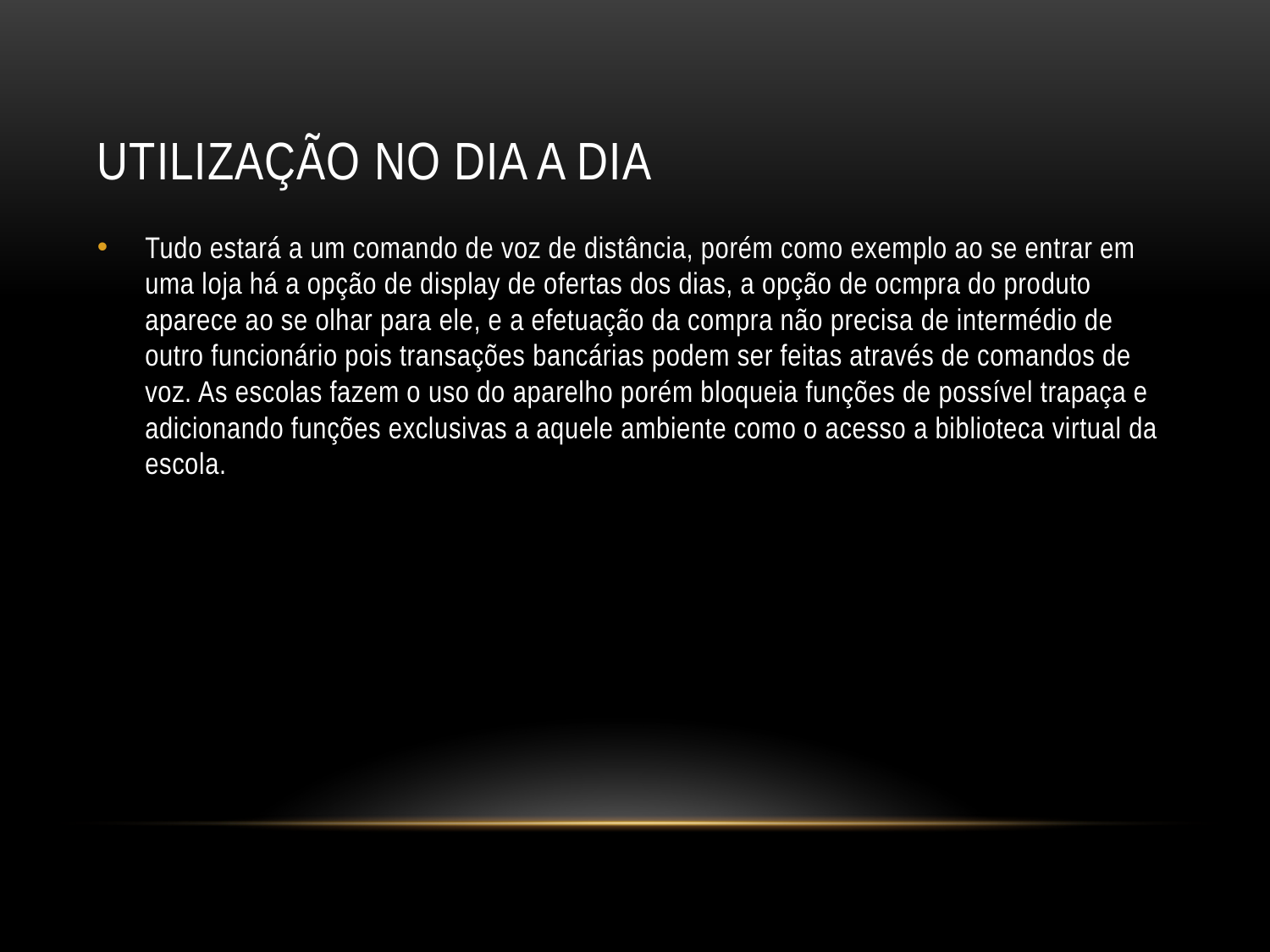

# Utilização no dia a dia
Tudo estará a um comando de voz de distância, porém como exemplo ao se entrar em uma loja há a opção de display de ofertas dos dias, a opção de ocmpra do produto aparece ao se olhar para ele, e a efetuação da compra não precisa de intermédio de outro funcionário pois transações bancárias podem ser feitas através de comandos de voz. As escolas fazem o uso do aparelho porém bloqueia funções de possível trapaça e adicionando funções exclusivas a aquele ambiente como o acesso a biblioteca virtual da escola.